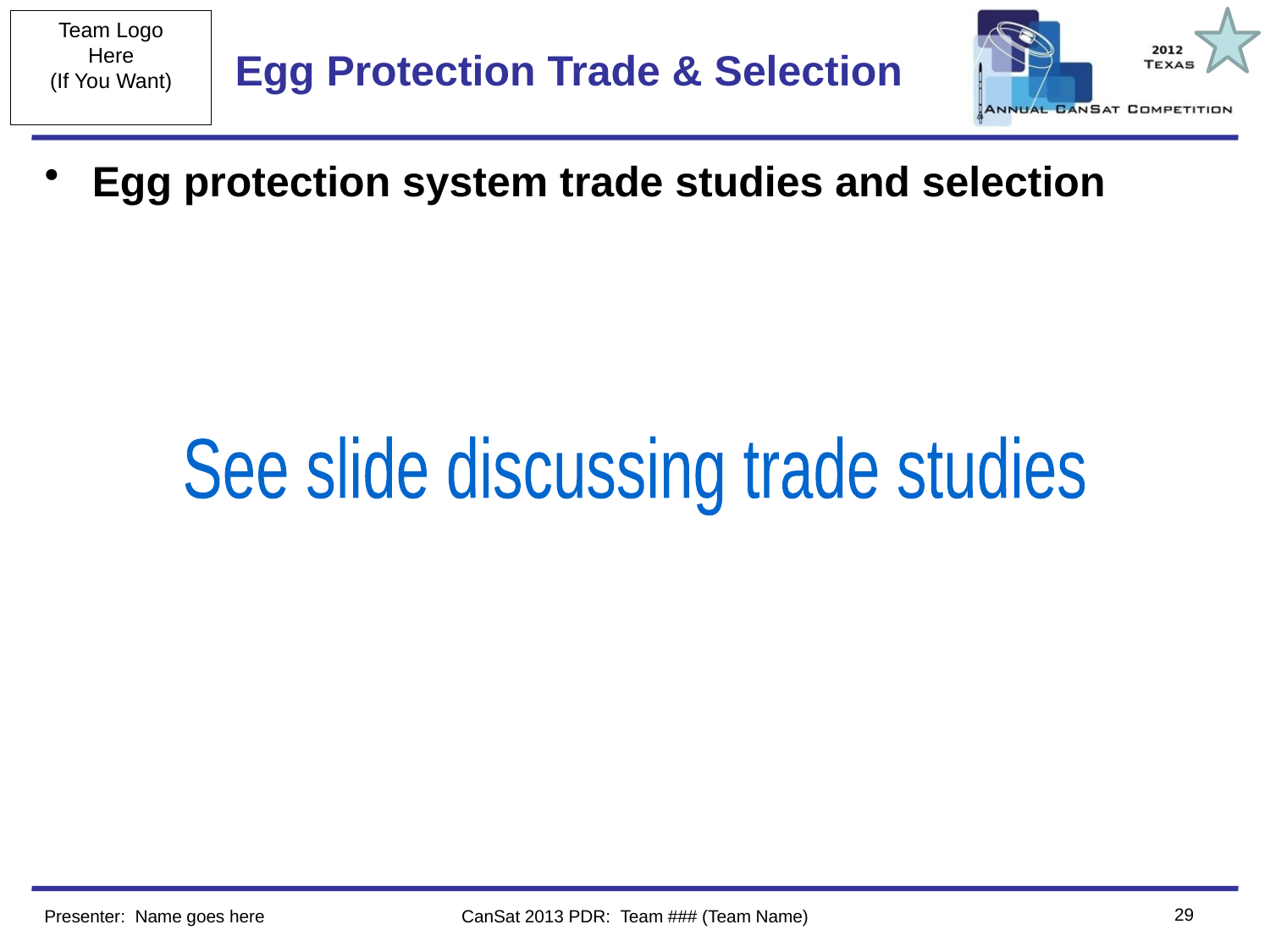

# Egg Protection Trade & Selection
Egg protection system trade studies and selection
See slide discussing trade studies
29
Presenter:  Name goes here
CanSat 2013 PDR:  Team ### (Team Name)